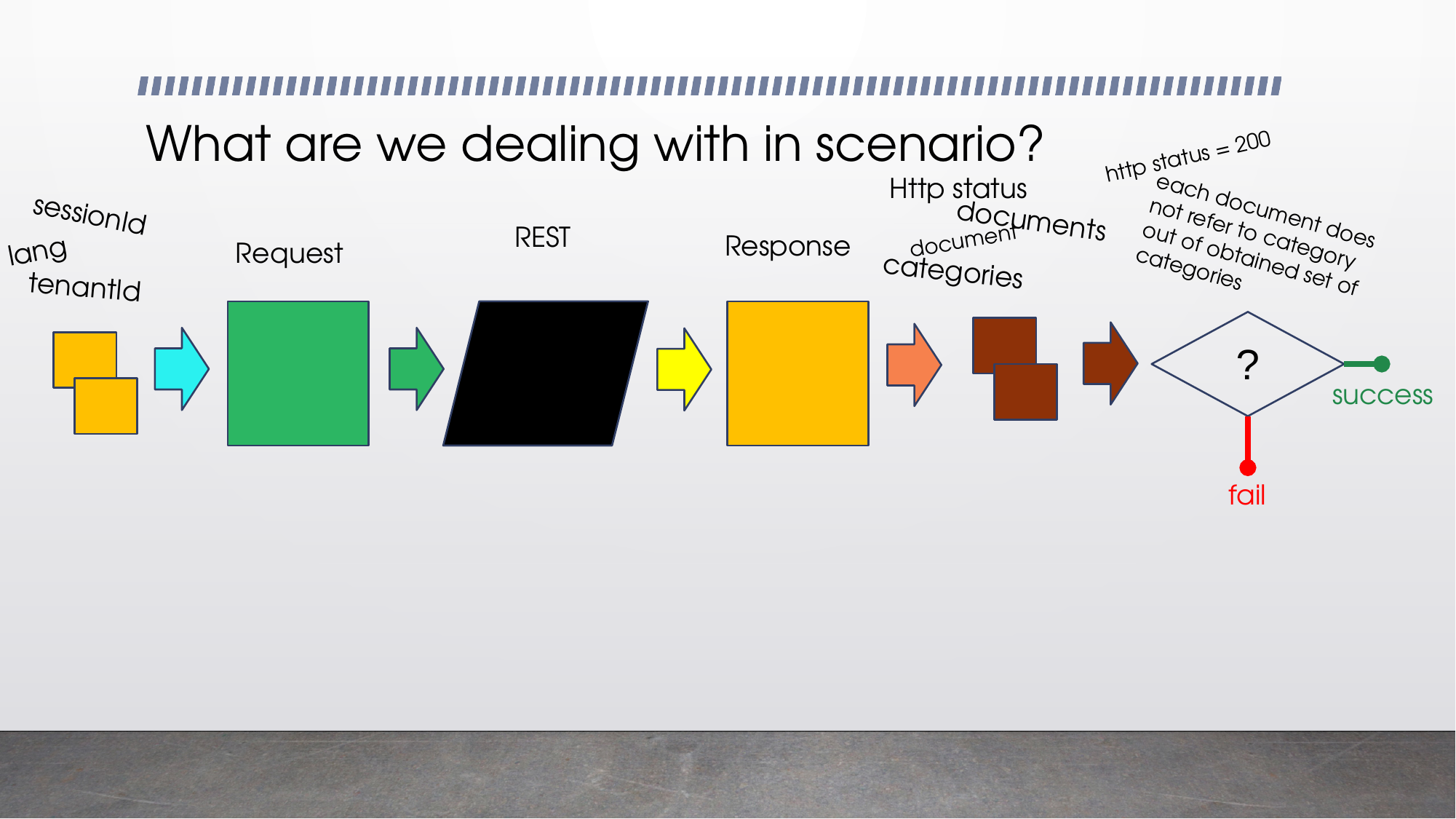

# What are we dealing with in scenario?
http status = 200
Http status
sessionId
each document does not refer to category out of obtained set of categories
documents
REST
document
Response
lang
Request
categories
tenantId

?

success

fail